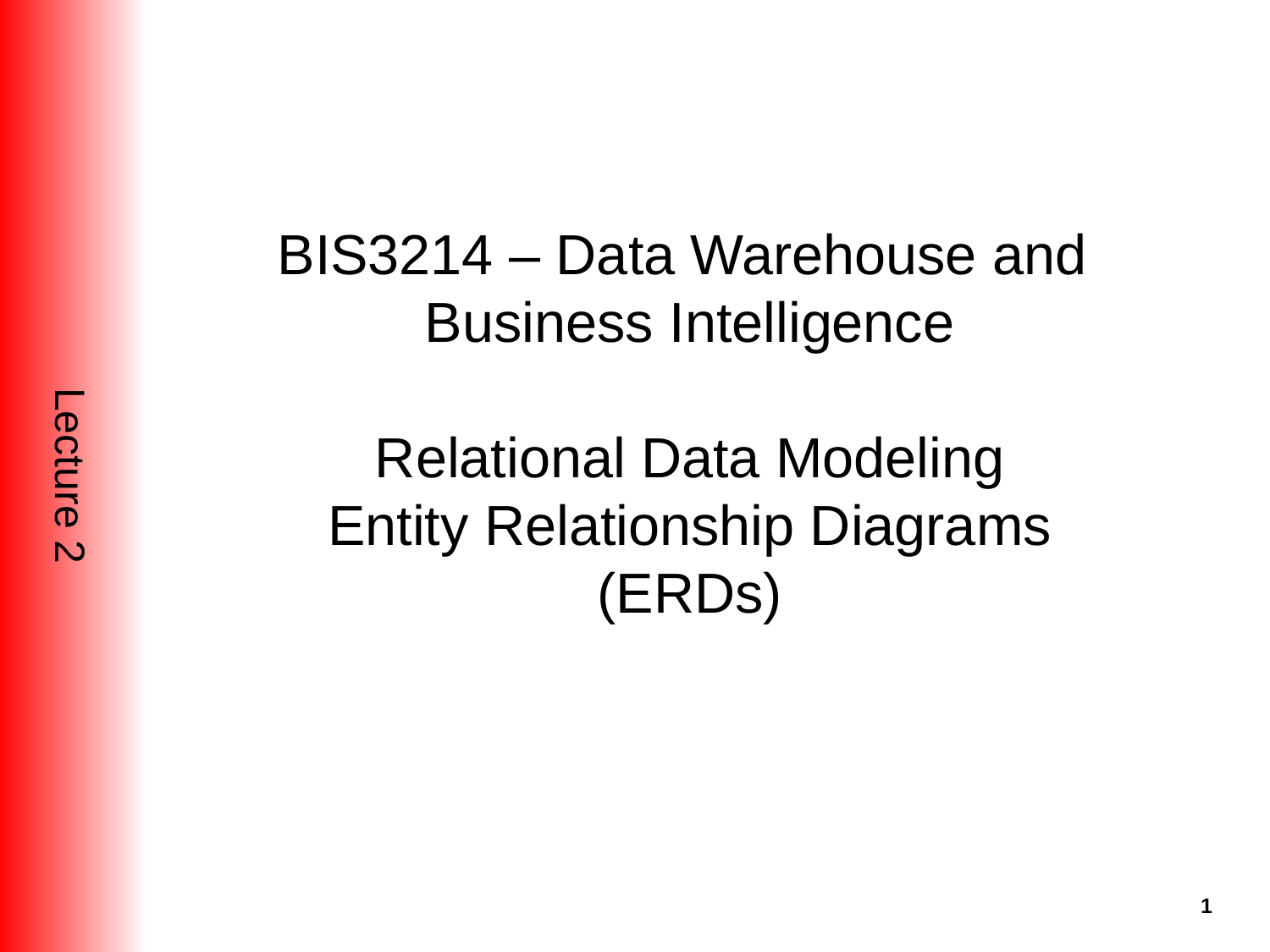

# BIS3214 – Data Warehouse and Business Intelligence Relational Data Modeling Entity Relationship Diagrams (ERDs)